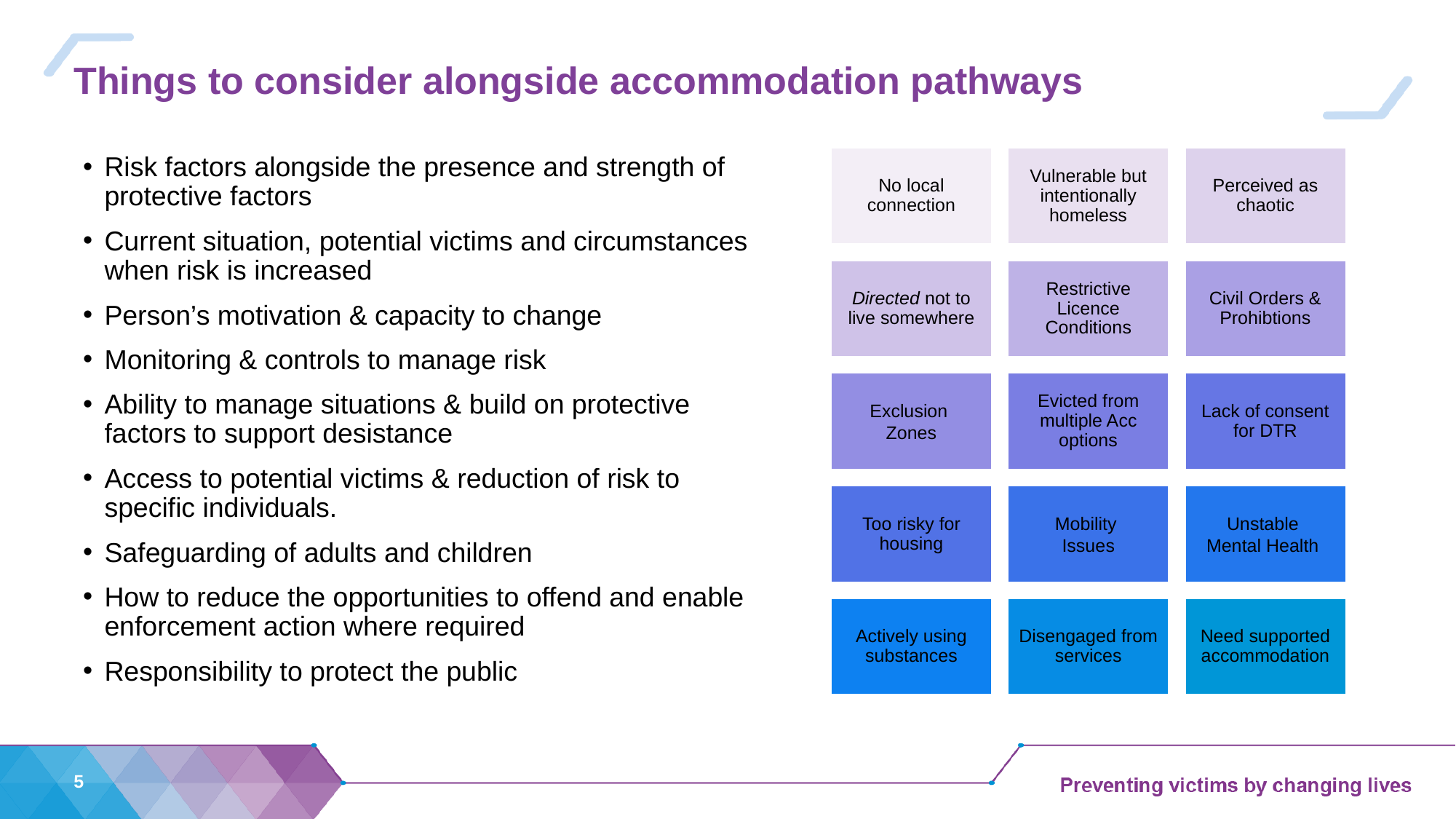

# Things to consider alongside accommodation pathways
Risk factors alongside the presence and strength of protective factors
Current situation, potential victims and circumstances when risk is increased
Person’s motivation & capacity to change
Monitoring & controls to manage risk
Ability to manage situations & build on protective factors to support desistance
Access to potential victims & reduction of risk to specific individuals.
Safeguarding of adults and children
How to reduce the opportunities to offend and enable enforcement action where required
Responsibility to protect the public

No local connection
Vulnerable but intentionally homeless
Perceived as chaotic
Directed not to live somewhere
Restrictive Licence Conditions
Civil Orders & Prohibtions
Exclusion
Zones
Evicted from multiple Acc options
Lack of consent for DTR
Too risky for housing
Mobility
Issues
Unstable
Mental Health
Actively using substances
Disengaged from services
Need supported accommodation
5